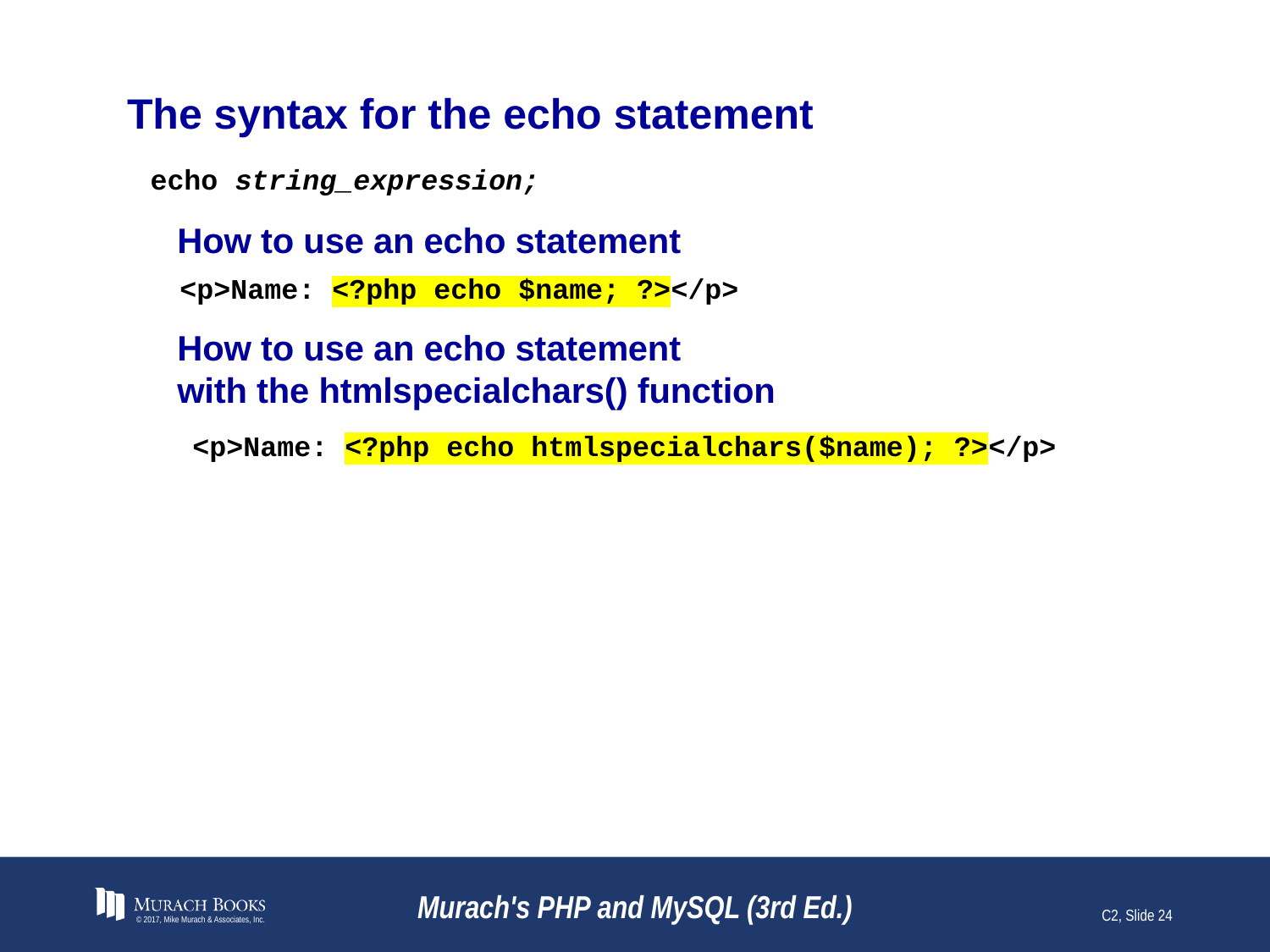

# The syntax for the echo statement
 echo string_expression;
How to use an echo statement
   <p>Name: <?php echo $name; ?></p>
How to use an echo statement
with the htmlspecialchars() function
   <p>Name: <?php echo htmlspecialchars($name); ?></p>

© 2017, Mike Murach & Associates, Inc.
Murach's PHP and MySQL (3rd Ed.)

C2, Slide 24